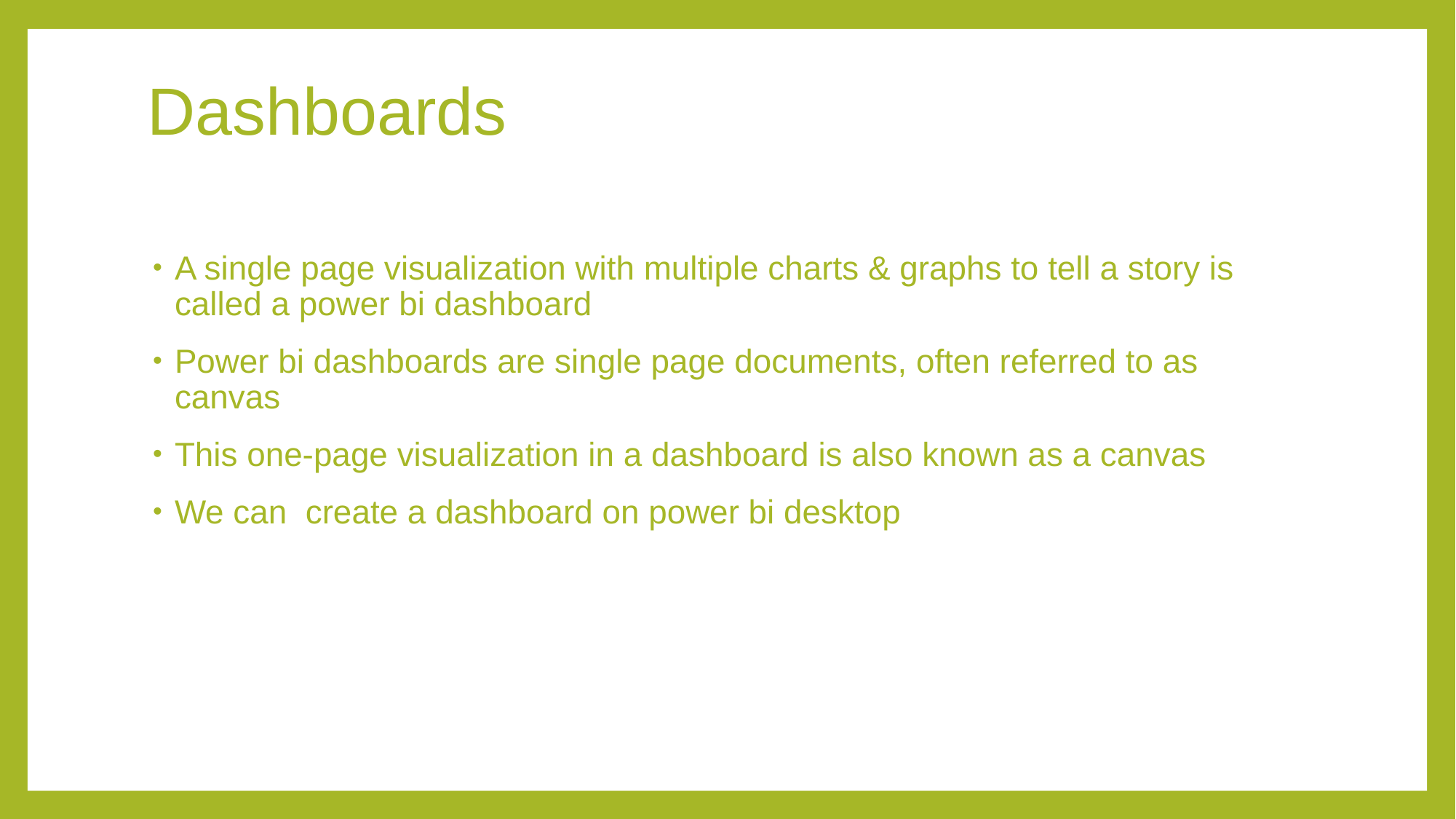

# Dashboards
A single page visualization with multiple charts & graphs to tell a story is called a power bi dashboard
Power bi dashboards are single page documents, often referred to as canvas
This one-page visualization in a dashboard is also known as a canvas
We can  create a dashboard on power bi desktop